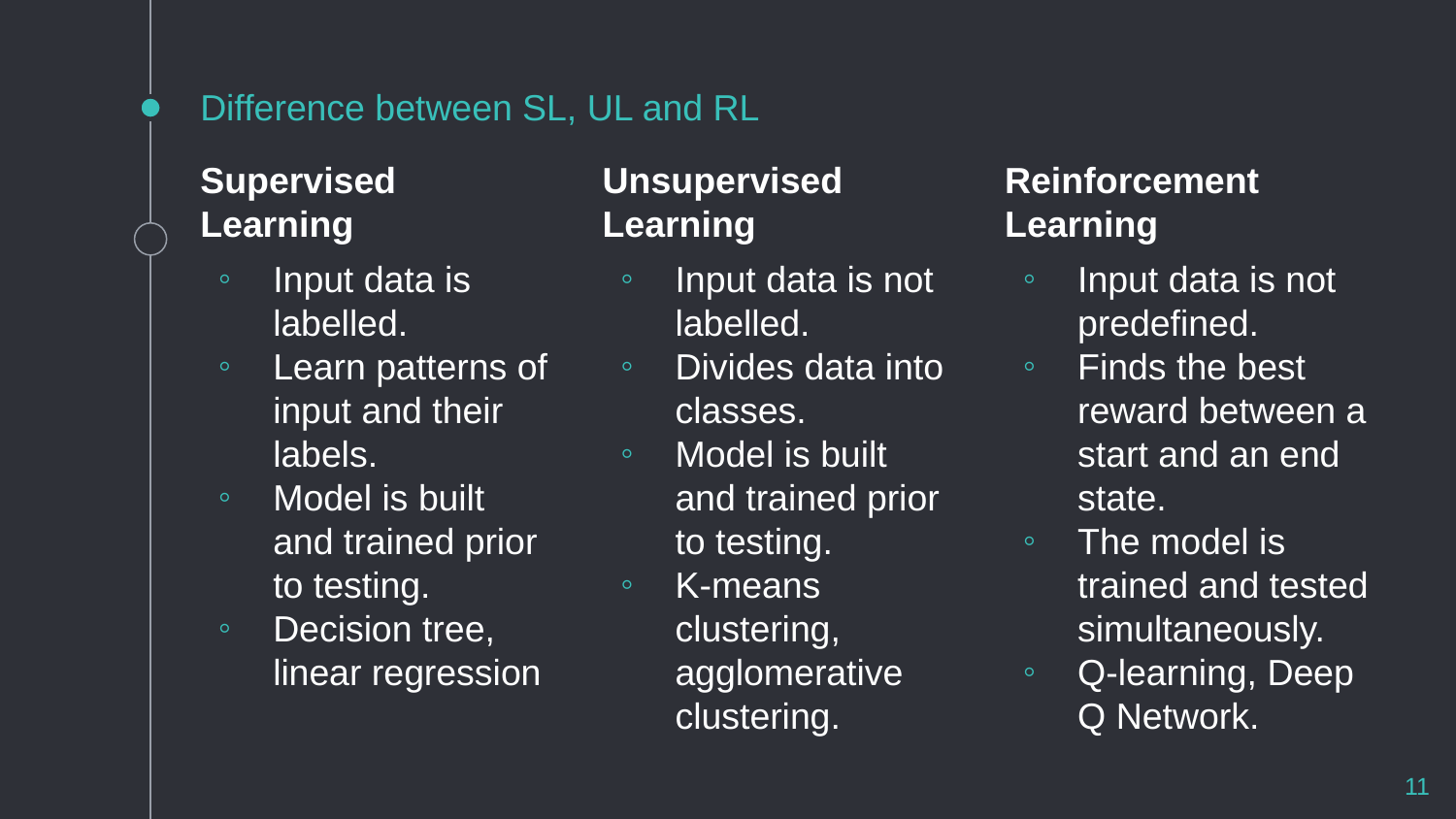

# Difference between SL, UL and RL
Supervised Learning
Input data is labelled.
Learn patterns of input and their labels.
Model is built and trained prior to testing.
Decision tree, linear regression
Unsupervised Learning
Input data is not labelled.
Divides data into classes.
Model is built and trained prior to testing.
K-means clustering, agglomerative clustering.
Reinforcement Learning
Input data is not predefined.
Finds the best reward between a start and an end state.
The model is trained and tested simultaneously.
Q-learning, Deep Q Network.

11